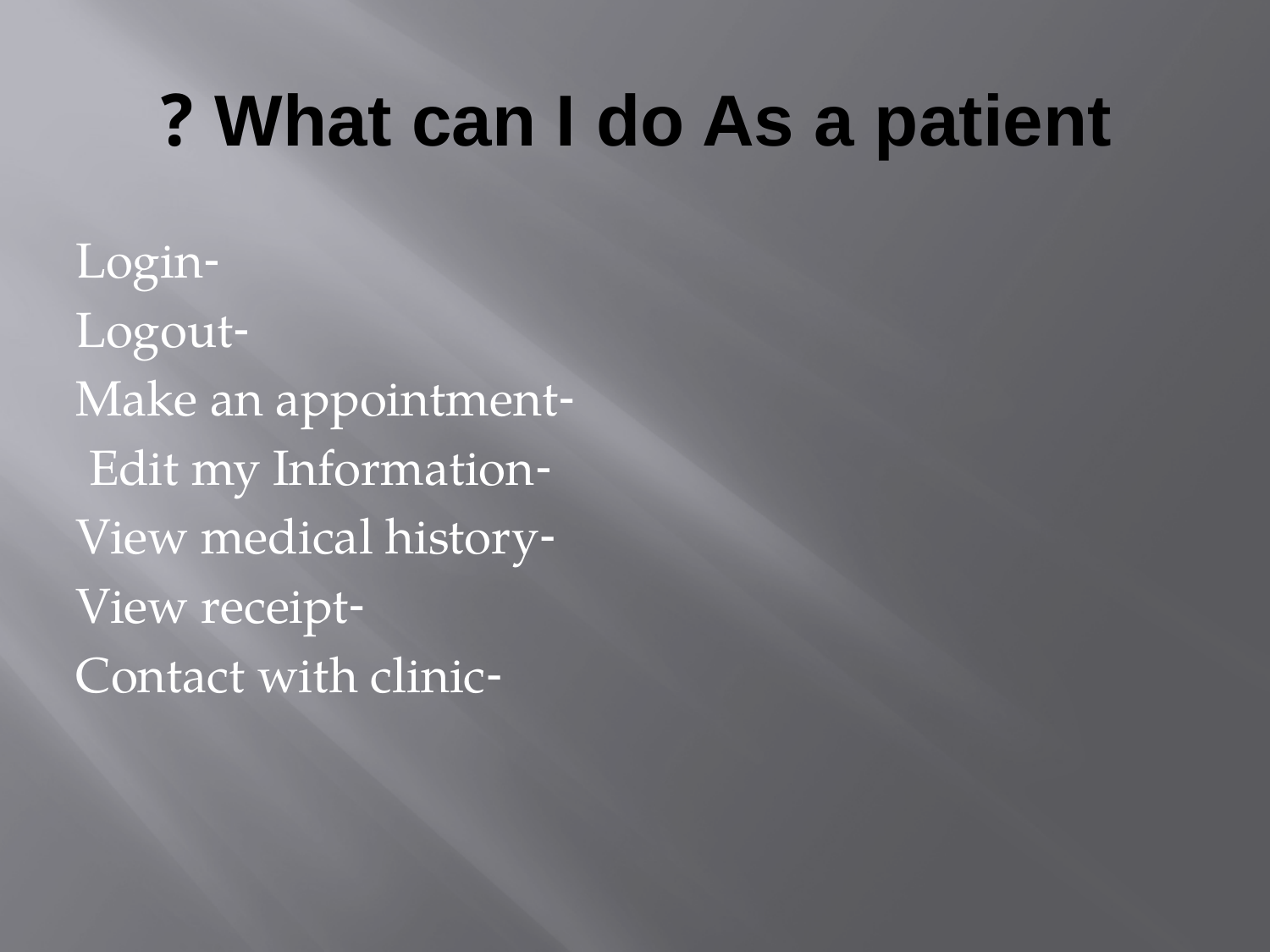

# What can I do As a patient ?
-Login
-Logout
-Make an appointment
-Edit my Information
-View medical history
-View receipt
-Contact with clinic